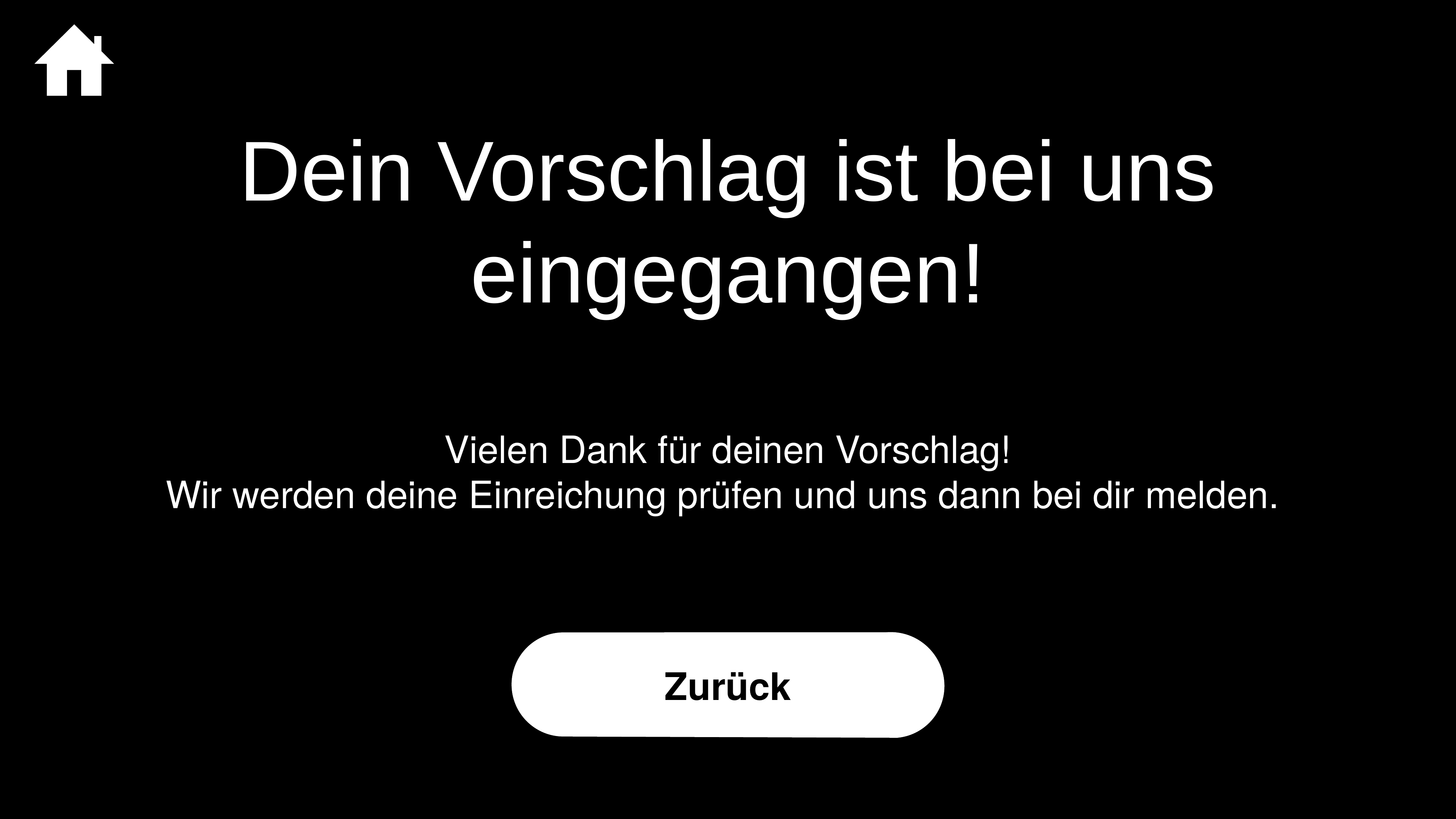

# Dein Vorschlag ist bei uns eingegangen!
Vielen Dank für deinen Vorschlag!
Wir werden deine Einreichung prüfen und uns dann bei dir melden.
Zurück